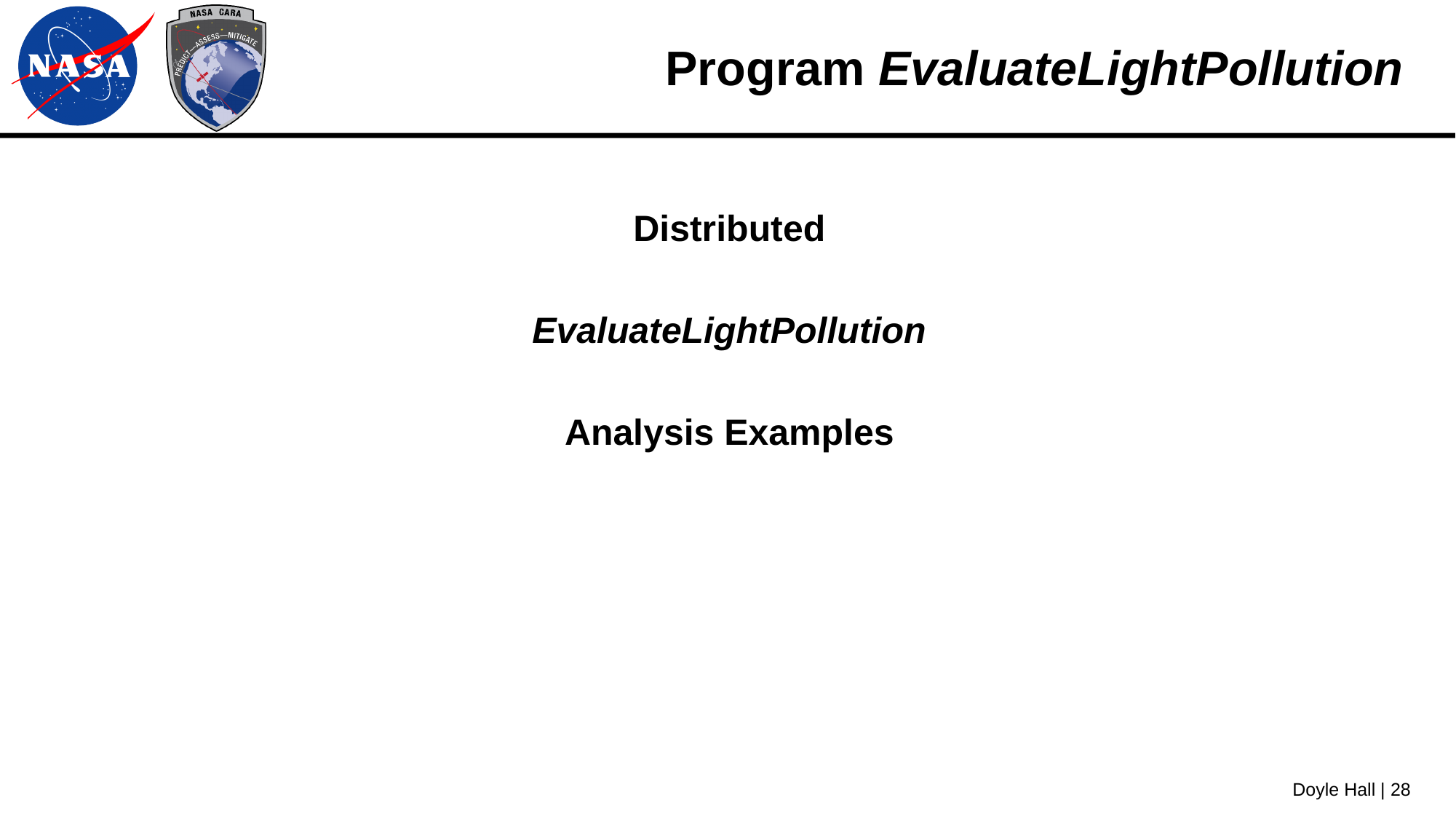

# Program EvaluateLightPollution

Distributed

EvaluateLightPollution

Analysis Examples